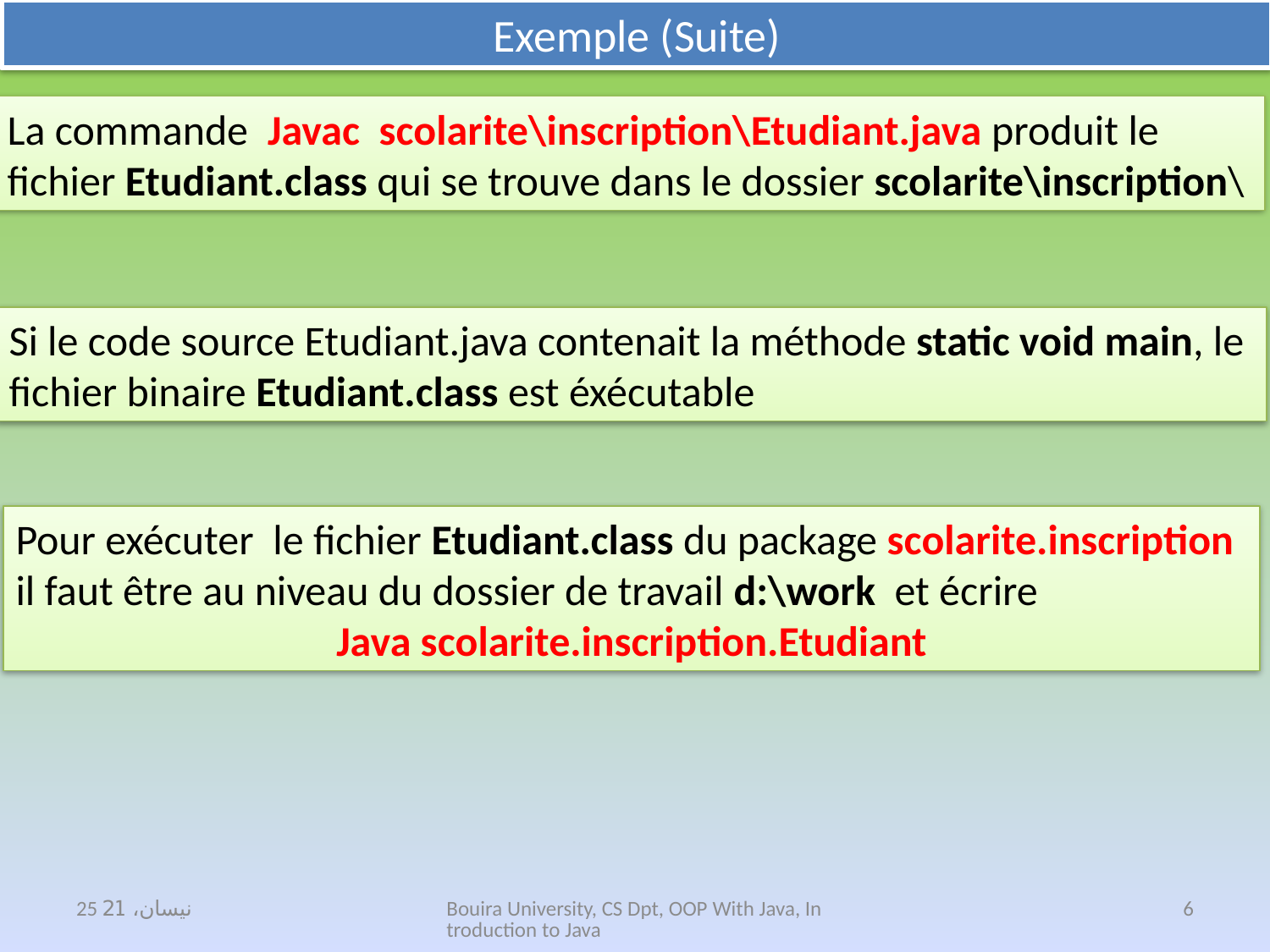

# Exemple (Suite)
La commande  Javac  scolarite\inscription\Etudiant.java produit le fichier Etudiant.class qui se trouve dans le dossier scolarite\inscription\
Si le code source Etudiant.java contenait la méthode static void main, le fichier binaire Etudiant.class est éxécutable
Pour exécuter  le fichier Etudiant.class du package scolarite.inscription il faut être au niveau du dossier de travail d:\work  et écrire
Java scolarite.inscription.Etudiant
25 نيسان، 21
Bouira University, CS Dpt, OOP With Java, Introduction to Java
6